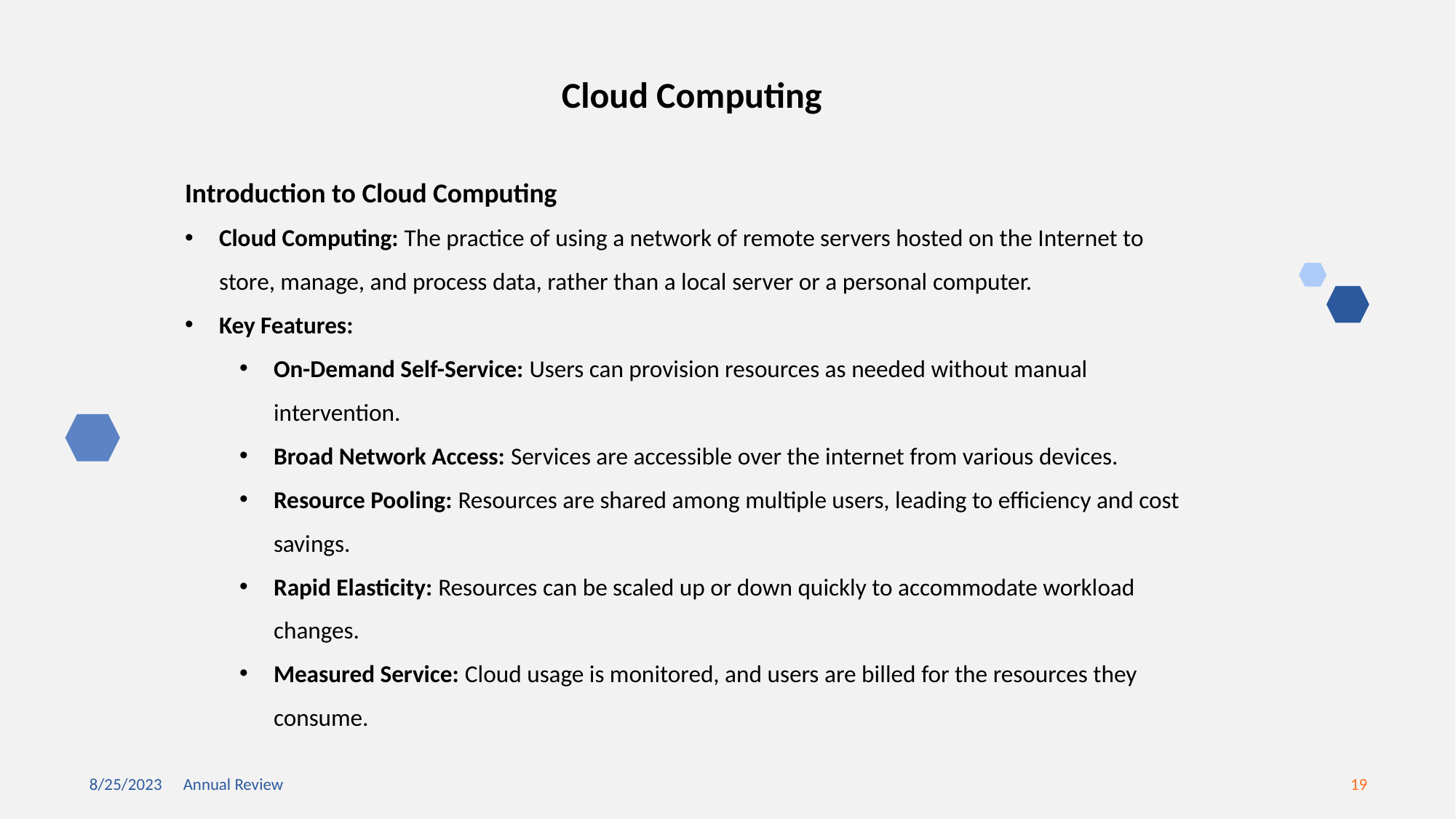

Cloud Computing
Introduction to Cloud Computing
Cloud Computing: The practice of using a network of remote servers hosted on the Internet to store, manage, and process data, rather than a local server or a personal computer.
Key Features:
On-Demand Self-Service: Users can provision resources as needed without manual intervention.
Broad Network Access: Services are accessible over the internet from various devices.
Resource Pooling: Resources are shared among multiple users, leading to efficiency and cost savings.
Rapid Elasticity: Resources can be scaled up or down quickly to accommodate workload changes.
Measured Service: Cloud usage is monitored, and users are billed for the resources they consume.